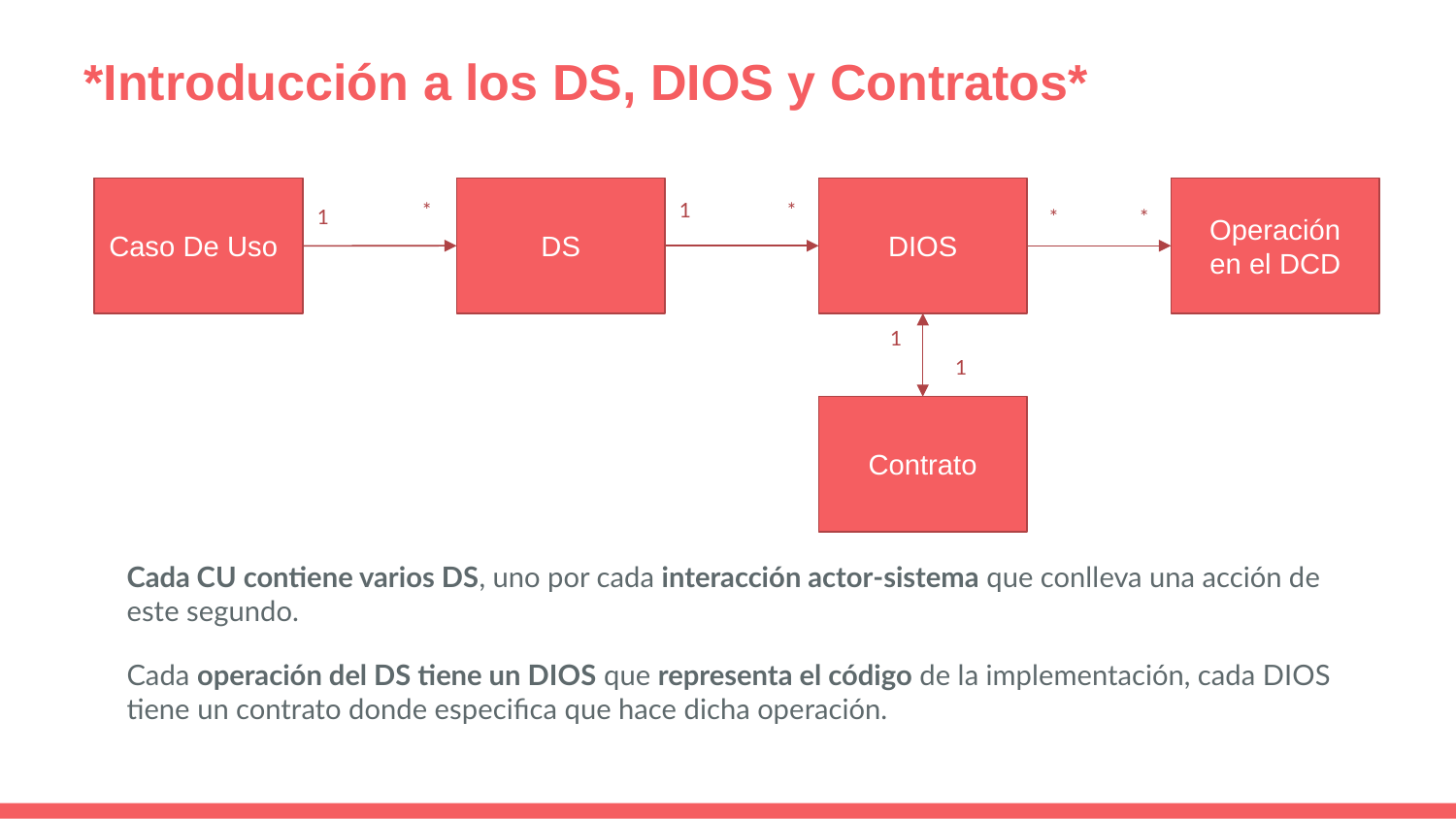

# *Introducción a los DS, DIOS y Contratos*
Caso De Uso
DS
DIOS
Operación
en el DCD
*
1
*
1
*
*
1
1
Contrato
Cada CU contiene varios DS, uno por cada interacción actor-sistema que conlleva una acción de este segundo.
Cada operación del DS tiene un DIOS que representa el código de la implementación, cada DIOS tiene un contrato donde especifica que hace dicha operación.